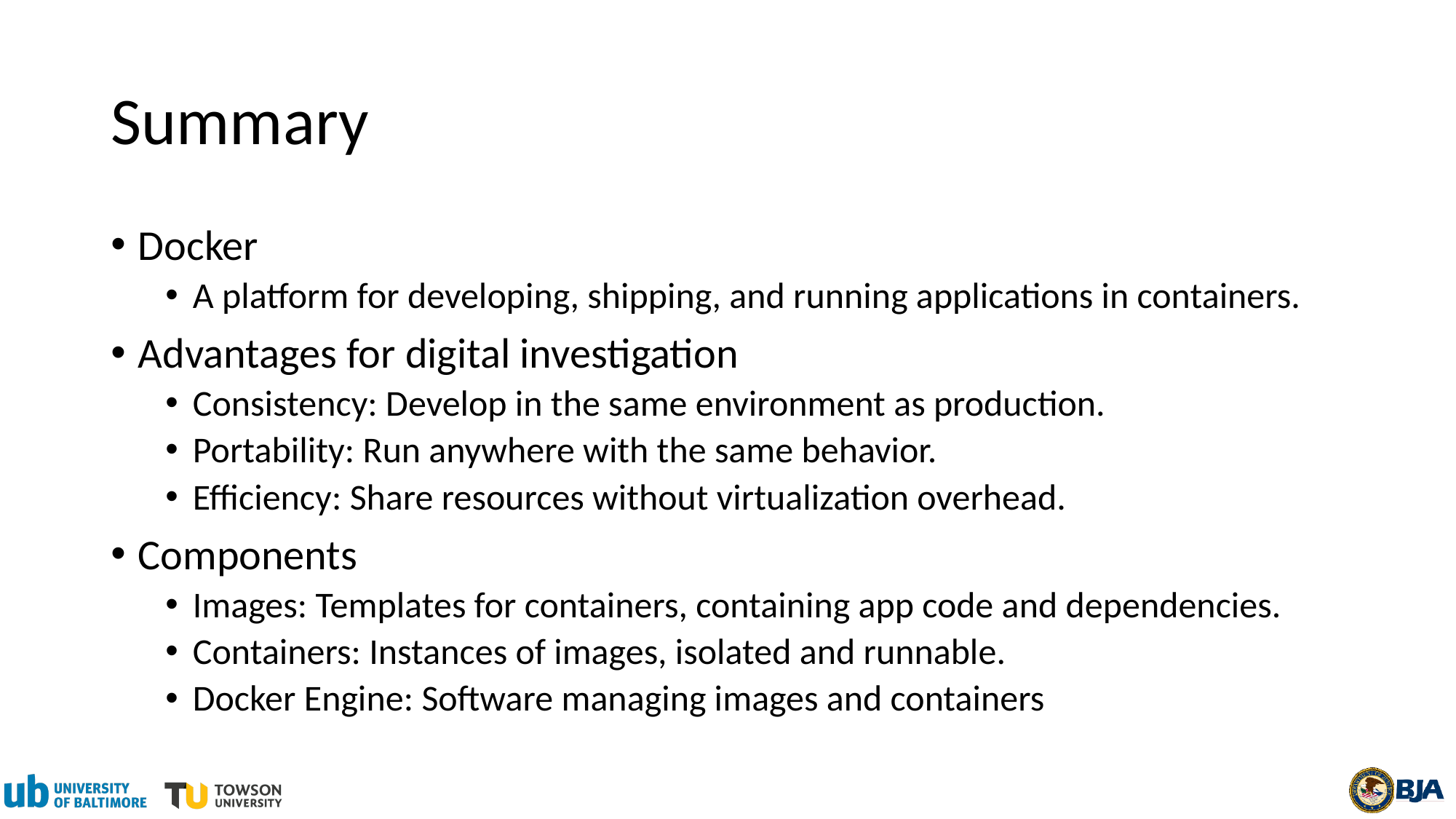

# Summary
Docker
A platform for developing, shipping, and running applications in containers.
Advantages for digital investigation
Consistency: Develop in the same environment as production.
Portability: Run anywhere with the same behavior.
Efficiency: Share resources without virtualization overhead.
Components
Images: Templates for containers, containing app code and dependencies.
Containers: Instances of images, isolated and runnable.
Docker Engine: Software managing images and containers